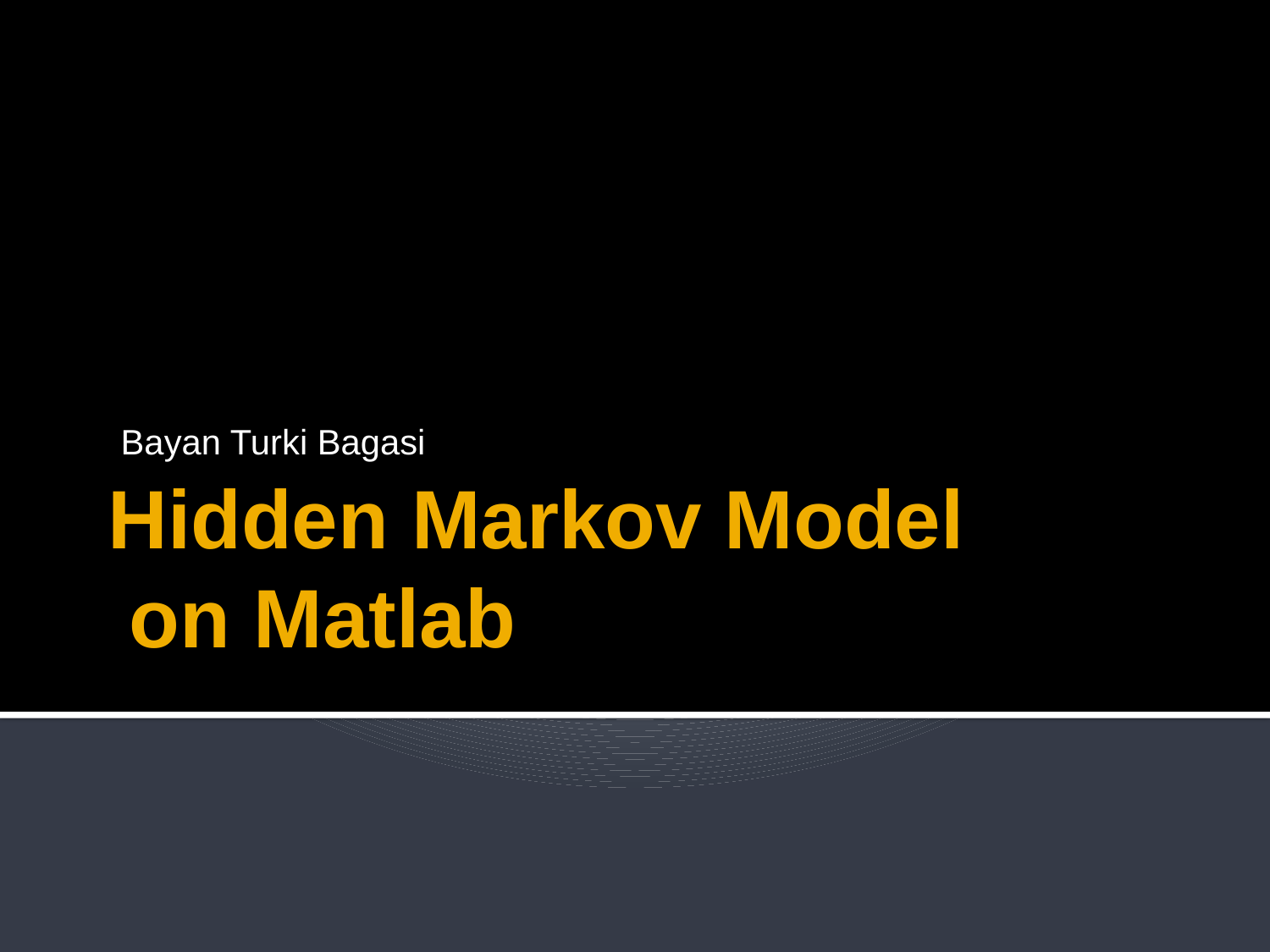

Bayan Turki Bagasi
# Hidden Markov Model on Matlab